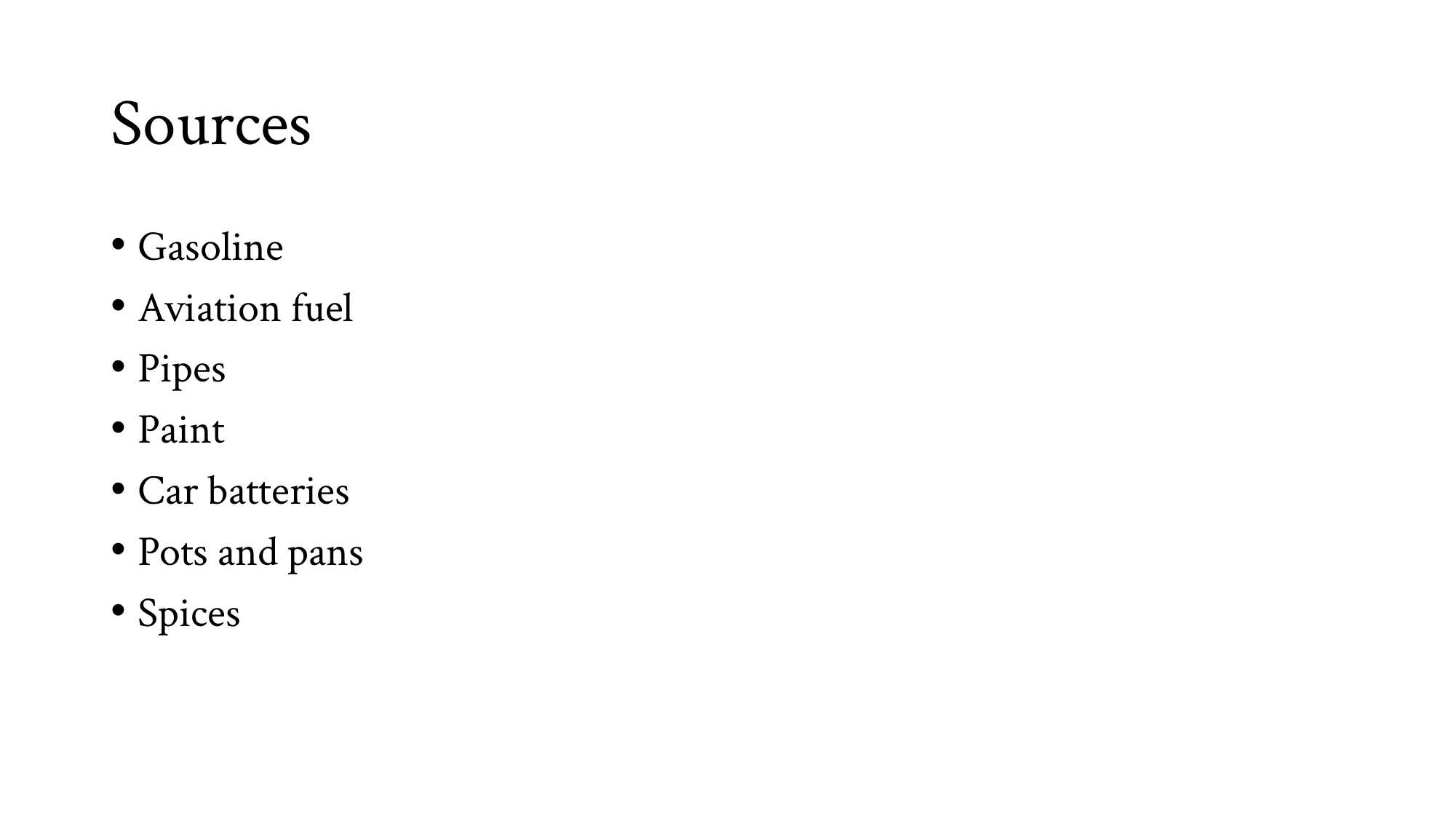

# Sources
Gasoline
Aviation fuel
Pipes
Paint
Car batteries
Pots and pans
Spices